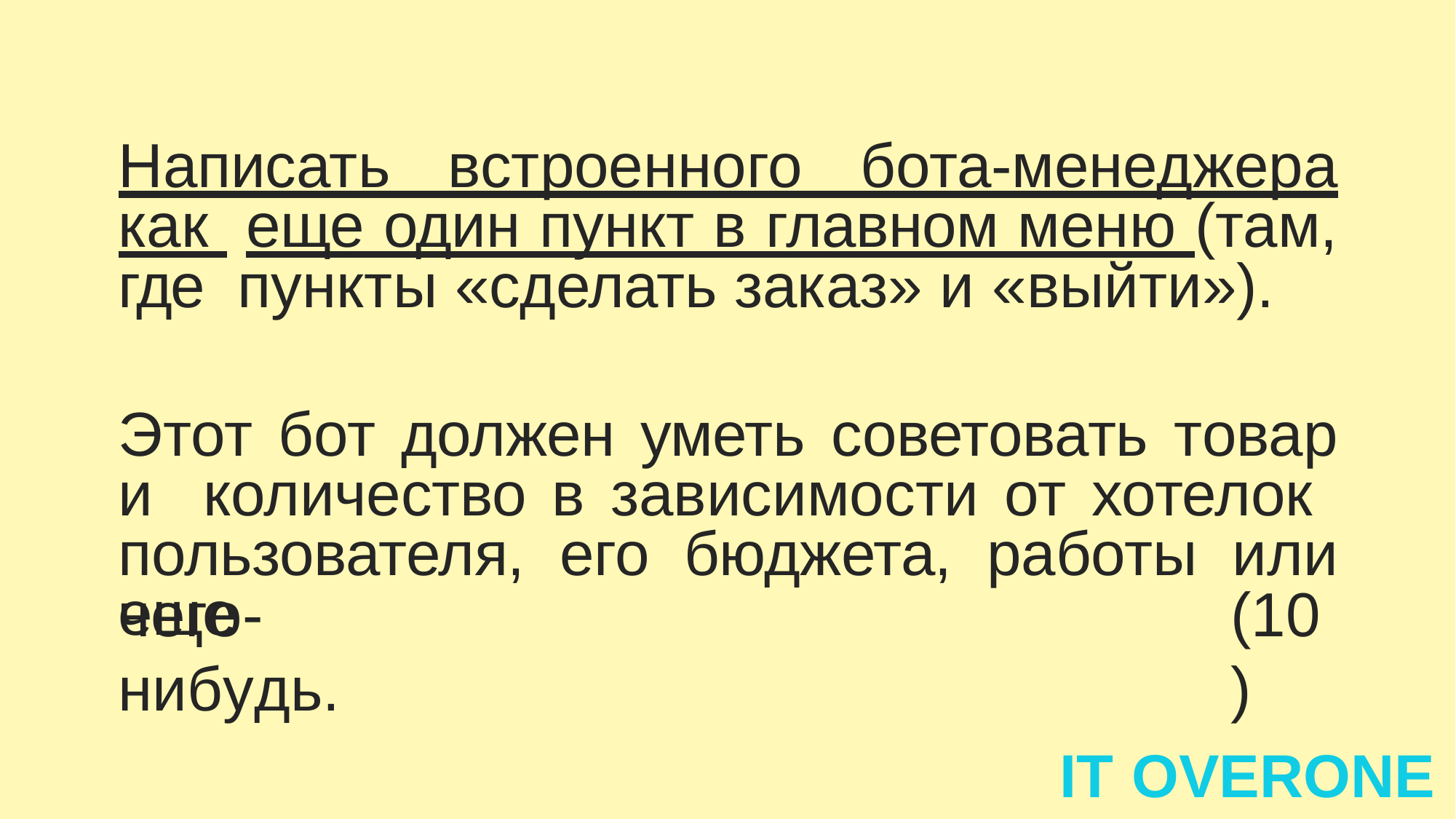

Написать встроенного бота-менеджера как  еще один пункт в главном меню (там, где  пункты «сделать заказ» и «выйти»).

Этот бот должен уметь советовать товар и  количество в зависимости от хотелок  пользователя, его бюджета, работы или еще
чего-нибудь.
(10)
IT	OVERONE